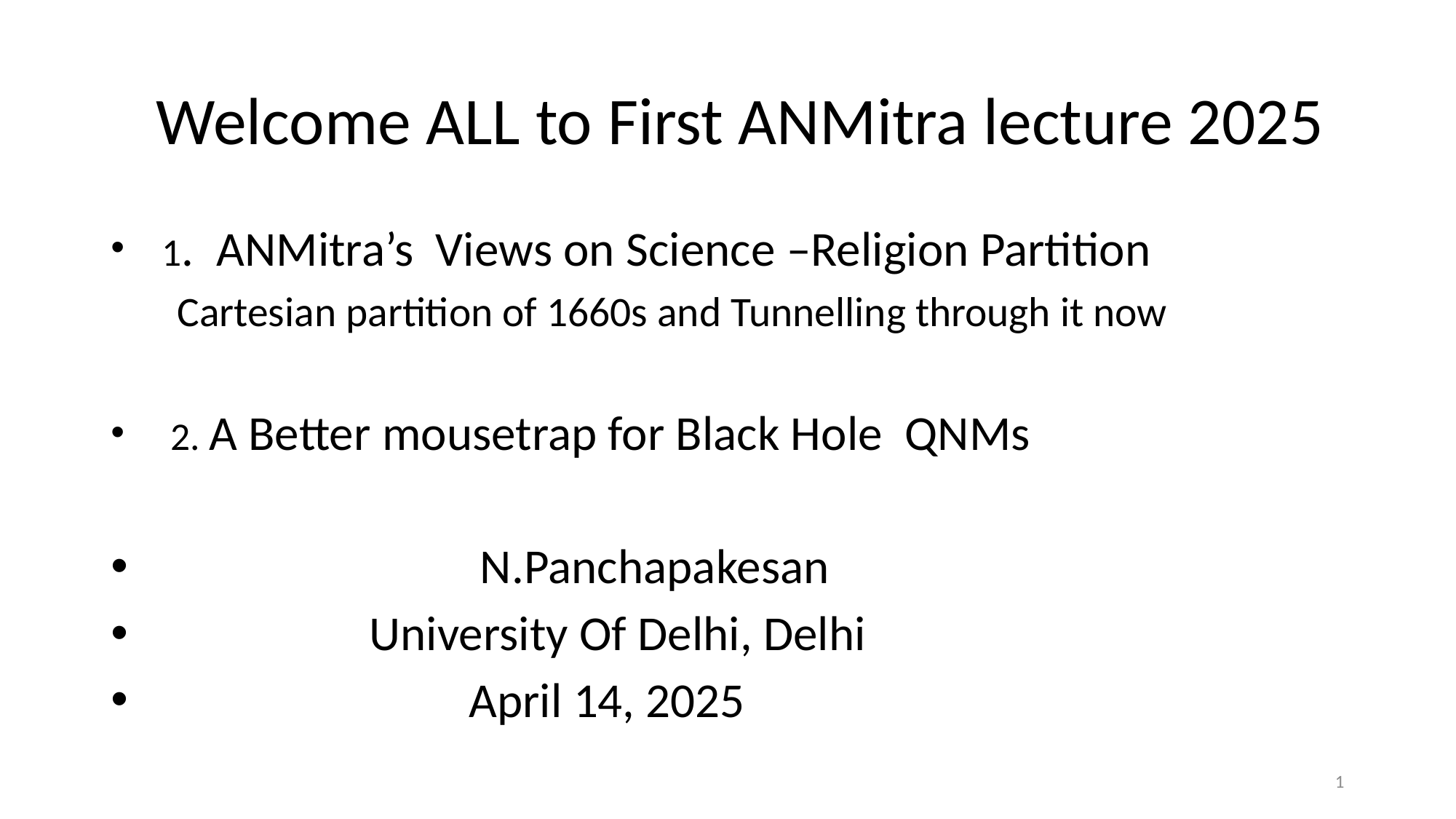

# Welcome ALL to First ANMitra lecture 2025
   1.  ANMitra’s  Views on Science –Religion Partition
       Cartesian partition of 1660s and Tunnelling through it now

    2. A Better mousetrap for Black Hole  QNMs

                               N.Panchapakesan
                     University Of Delhi, Delhi
                              April 14, 2025
1